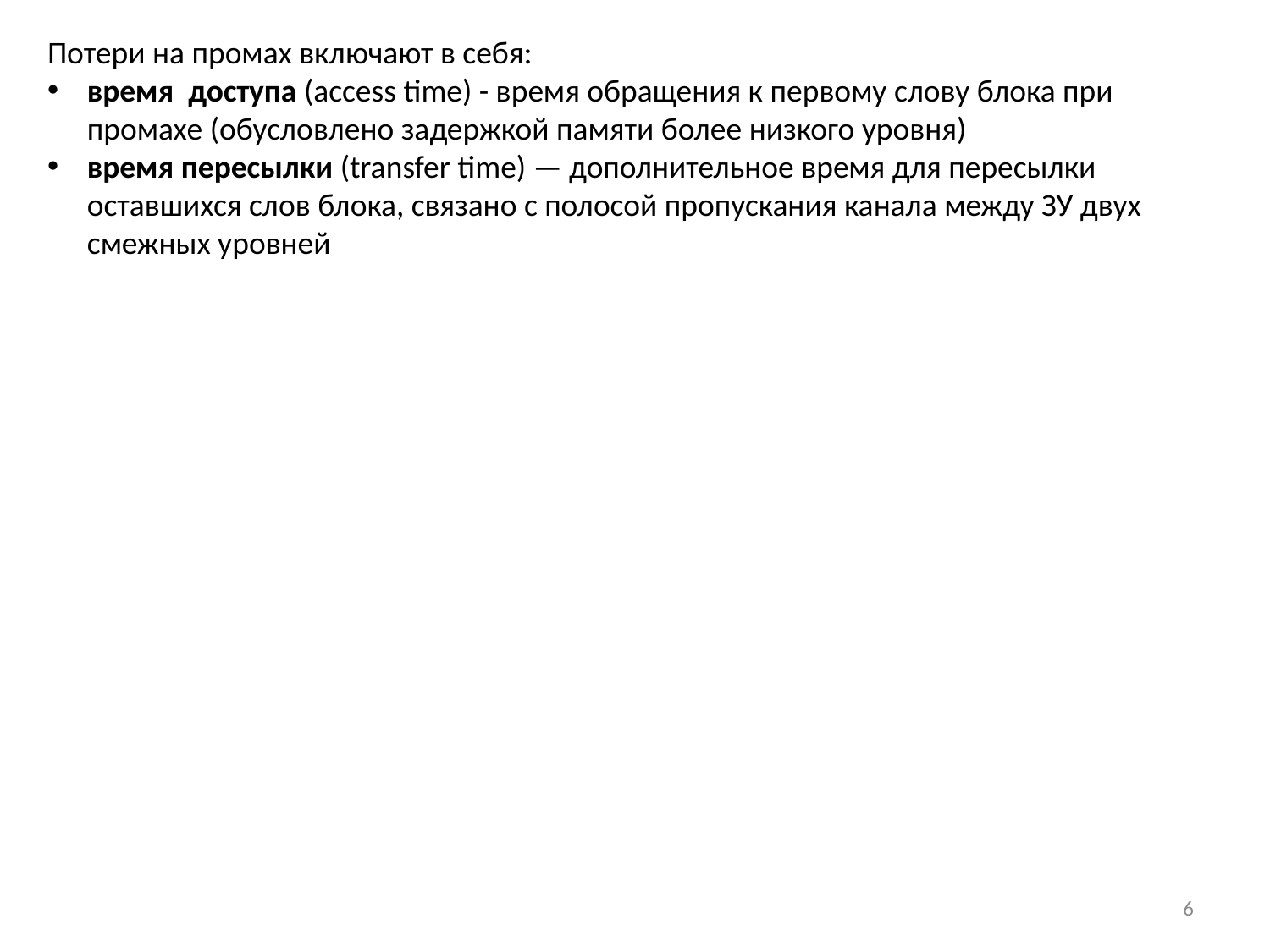

Потери на промах включают в себя:
время  доступа (access time) - время обращения к первому слову блока при промахе (обусловлено задержкой памяти более низкого уровня)
время пересылки (transfer time) — дополнительное время для пересылки оставшихся слов блока, связано с полосой пропускания канала между ЗУ двух смежных уровней
6